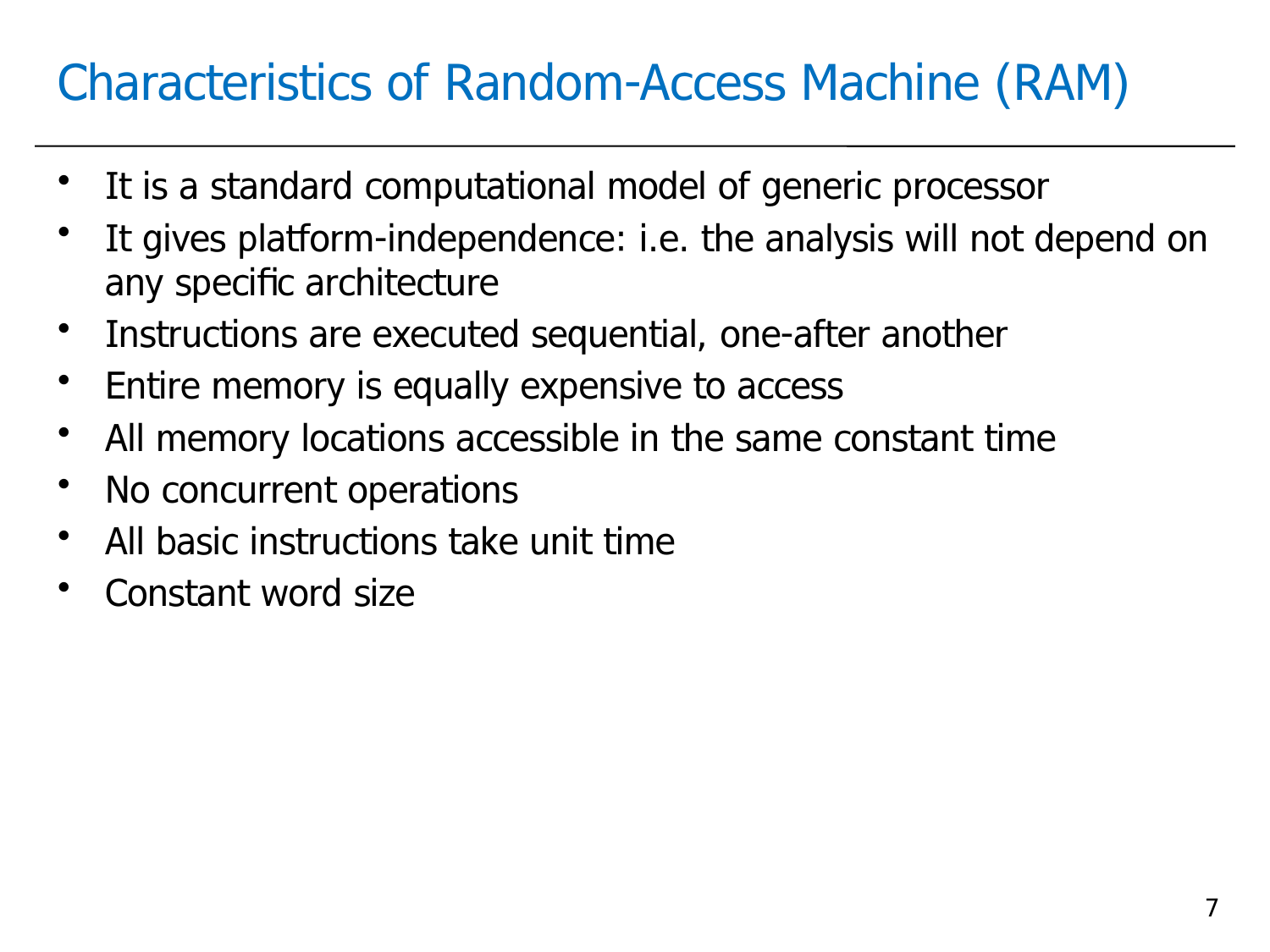

# Characteristics of Random-Access Machine (RAM)
It is a standard computational model of generic processor
It gives platform-independence: i.e. the analysis will not depend on any specific architecture
Instructions are executed sequential, one-after another
Entire memory is equally expensive to access
All memory locations accessible in the same constant time
No concurrent operations
All basic instructions take unit time
Constant word size

7